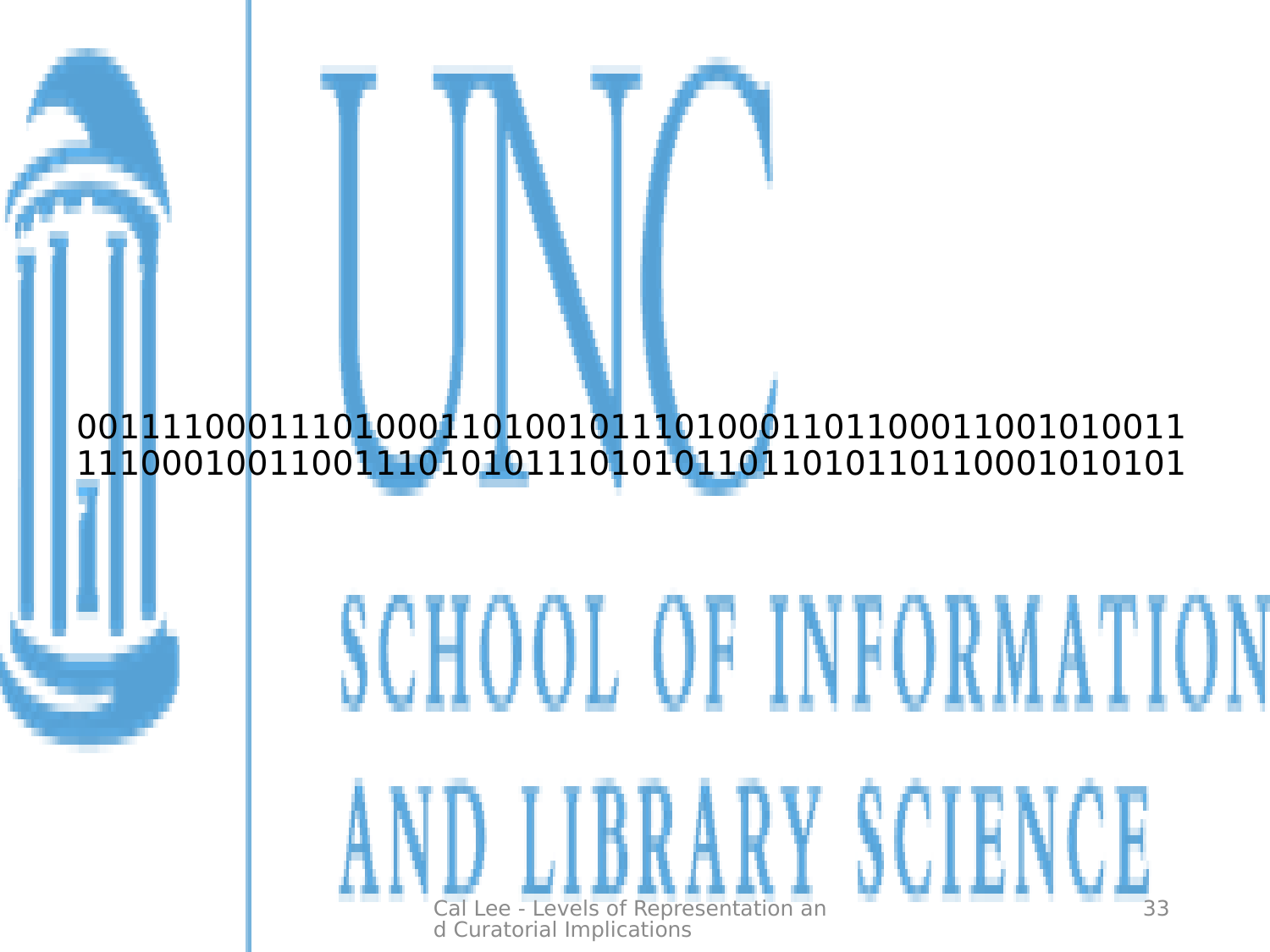

# 00111100011101000110100101110100011011000110010100111110001001100111010101110101011011010110110001010101
Cal Lee - Levels of Representation and Curatorial Implications
33